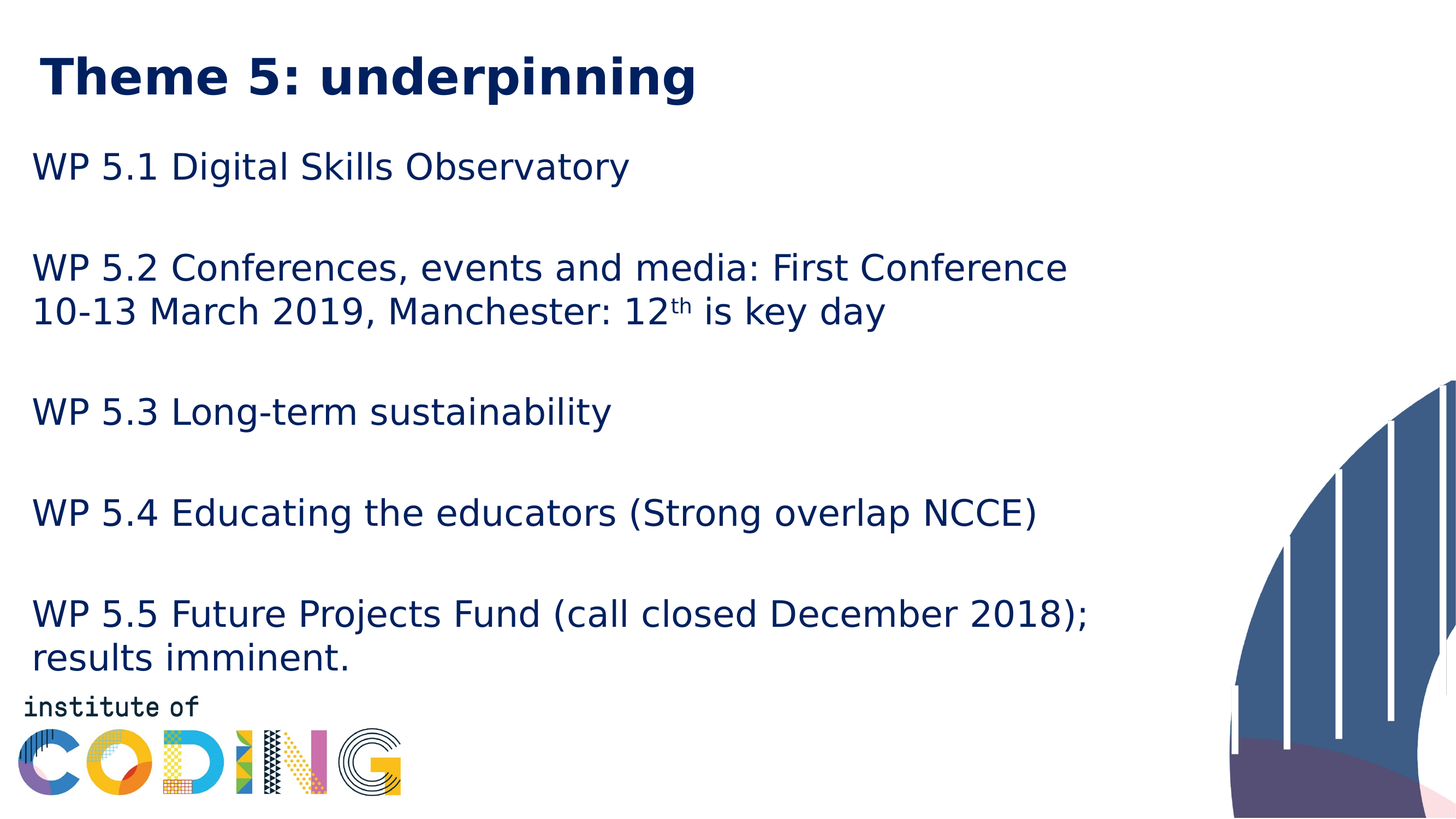

# Theme 5: underpinning
WP 5.1 Digital Skills Observatory

WP 5.2 Conferences, events and media: First Conference 10-13 March 2019, Manchester: 12th is key day

WP 5.3 Long-term sustainability

WP 5.4 Educating the educators (Strong overlap NCCE)

WP 5.5 Future Projects Fund (call closed December 2018); results imminent.